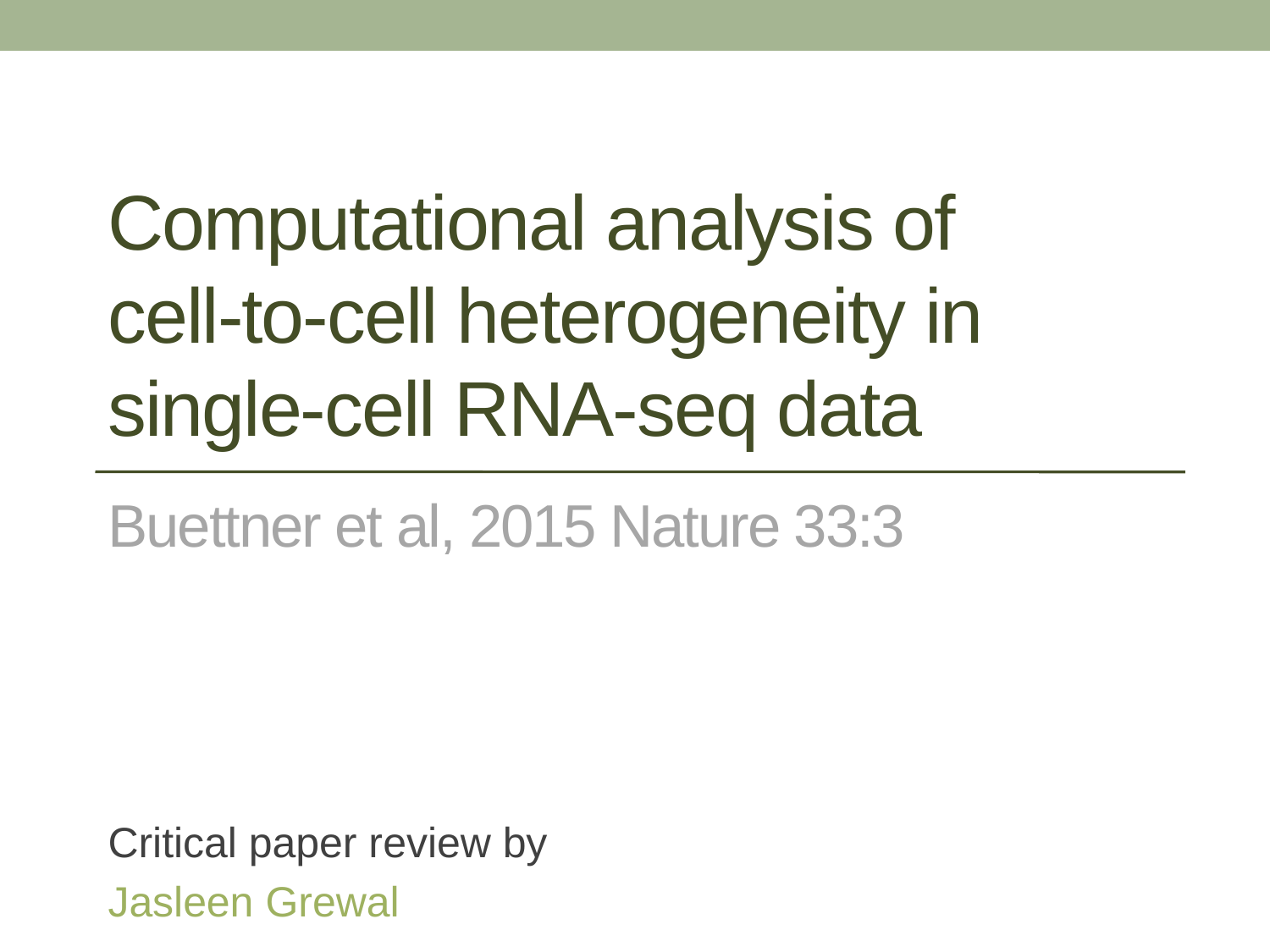

# Computational analysis of cell-to-cell heterogeneity in single-cell RNA-seq data
Buettner et al, 2015 Nature 33:3
Critical paper review by
Jasleen Grewal